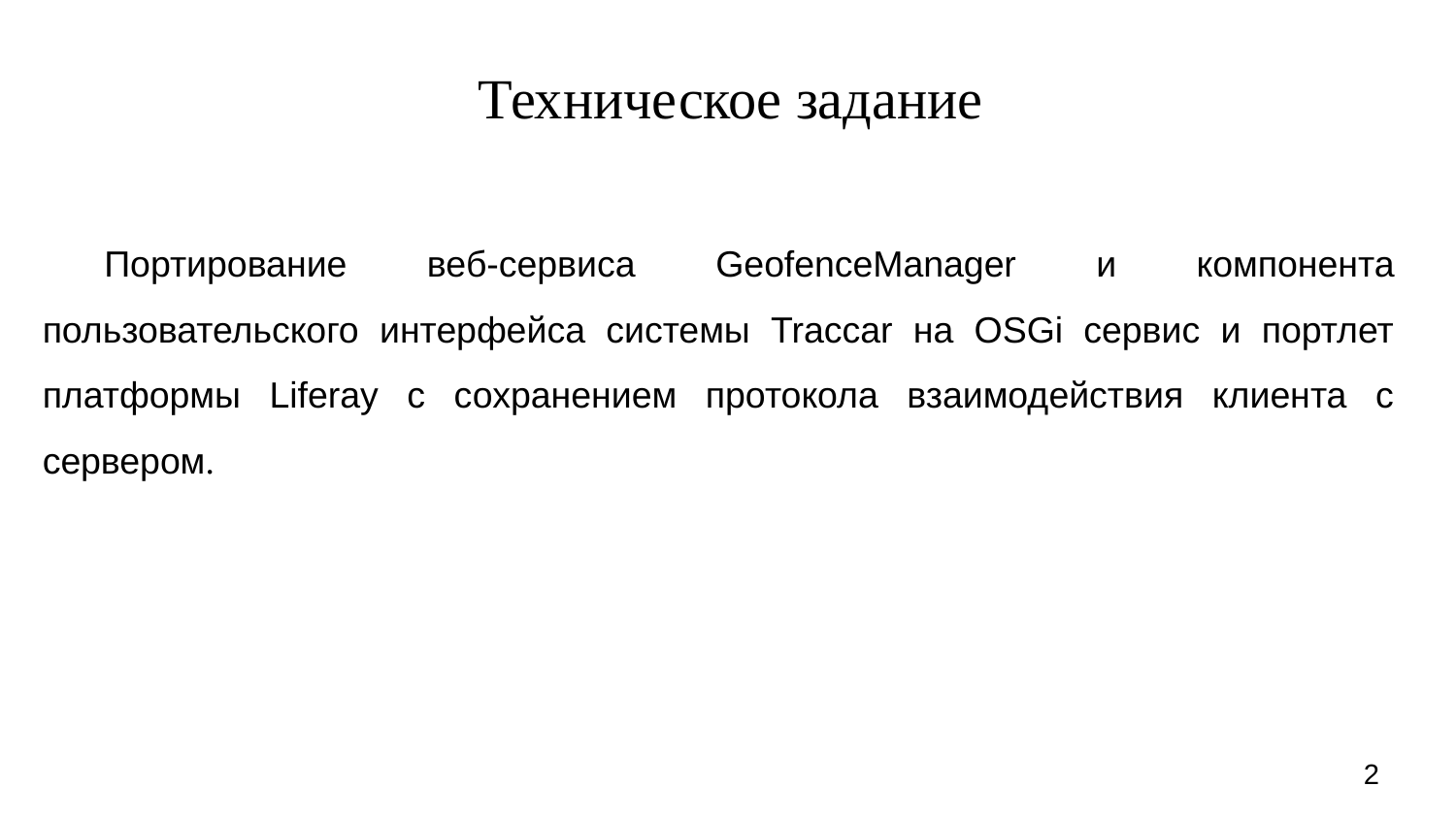

# Техническое задание
Портирование веб-сервиса GeofenceManager и компонента пользовательского интерфейса системы Traccar на OSGi сервис и портлет платформы Liferay с сохранением протокола взаимодействия клиента с сервером.
2